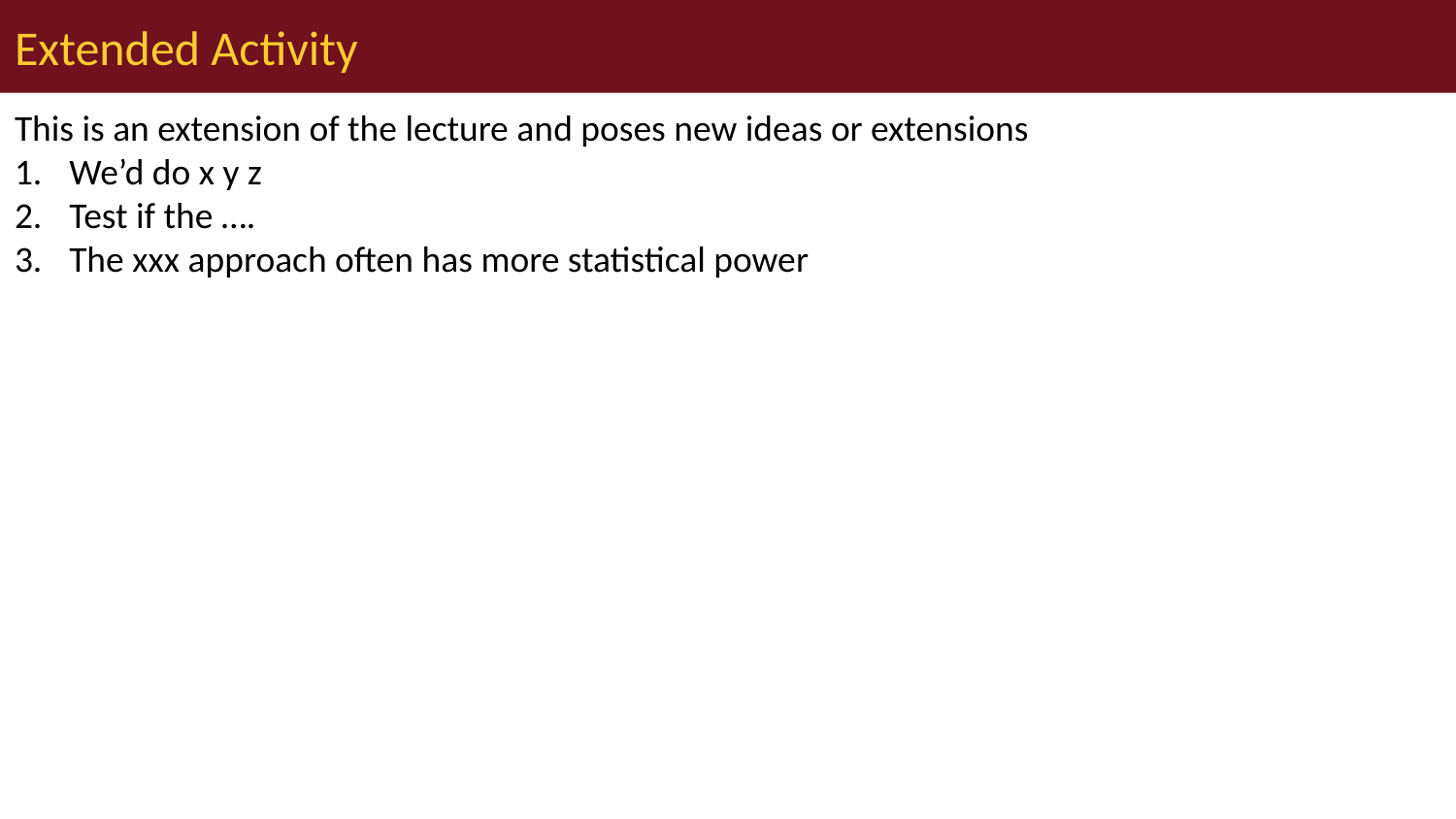

# Extended Activity
This is an extension of the lecture and poses new ideas or extensions
We’d do x y z
Test if the ….
The xxx approach often has more statistical power